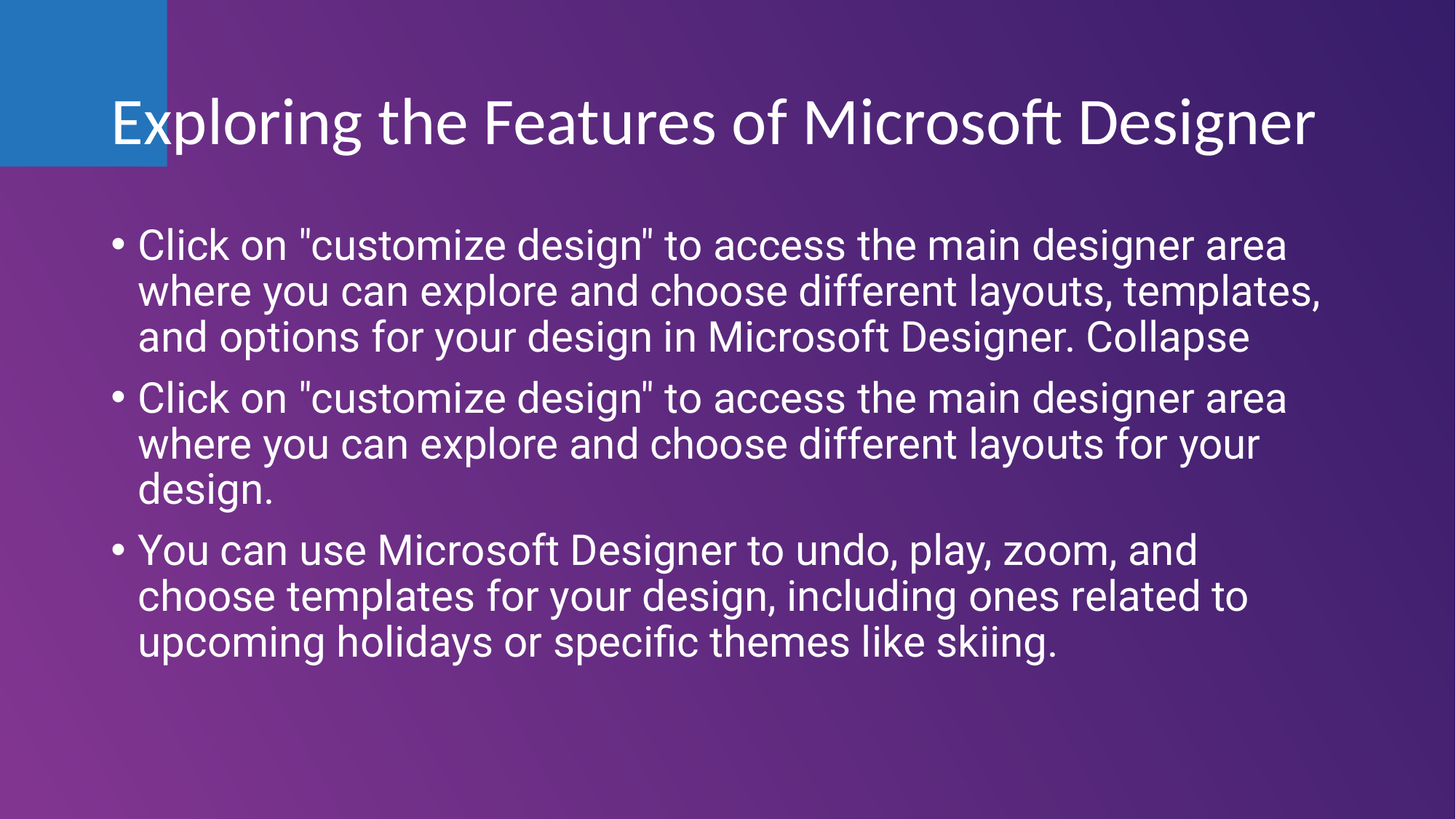

# Exploring the Features of Microsoft Designer
Click on "customize design" to access the main designer area where you can explore and choose different layouts, templates, and options for your design in Microsoft Designer. Collapse
Click on "customize design" to access the main designer area where you can explore and choose different layouts for your design.
You can use Microsoft Designer to undo, play, zoom, and choose templates for your design, including ones related to upcoming holidays or specific themes like skiing.